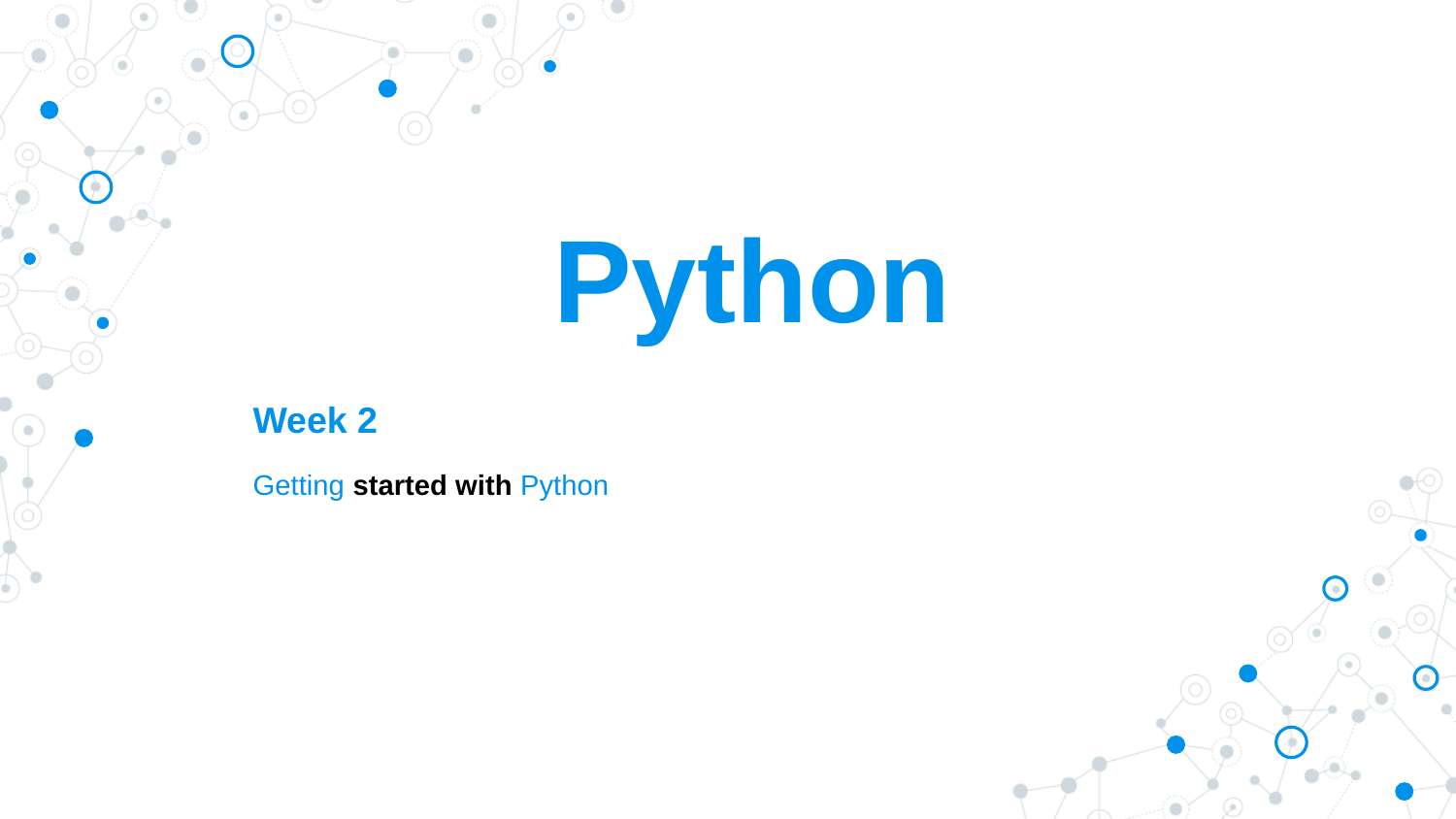

# Python
Week 2
Getting started with Python